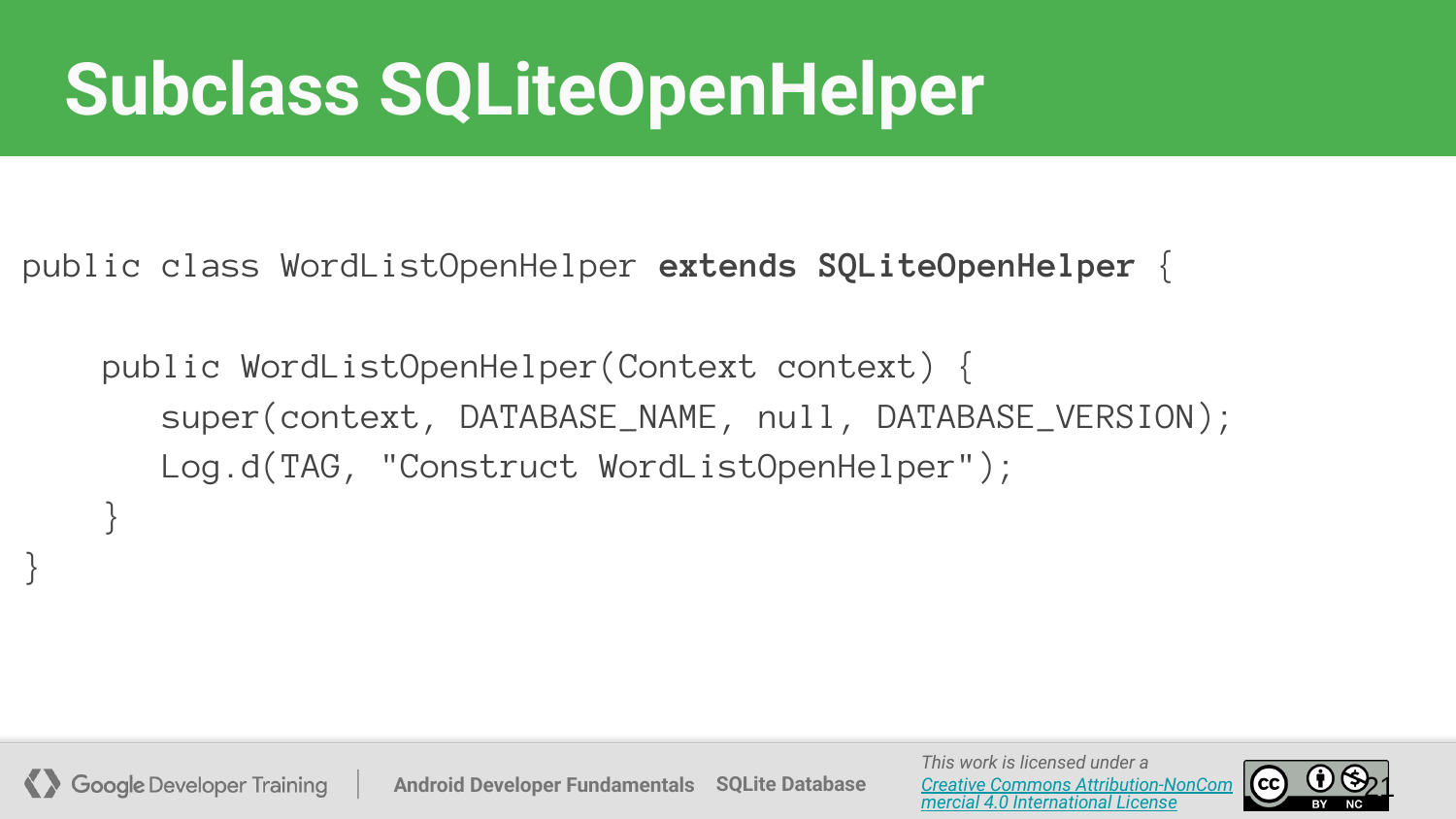

# Subclass SQLiteOpenHelper
public class WordListOpenHelper extends SQLiteOpenHelper {

    public WordListOpenHelper(Context context) {
       super(context, DATABASE_NAME, null, DATABASE_VERSION);
       Log.d(TAG, "Construct WordListOpenHelper");
    }
}
21